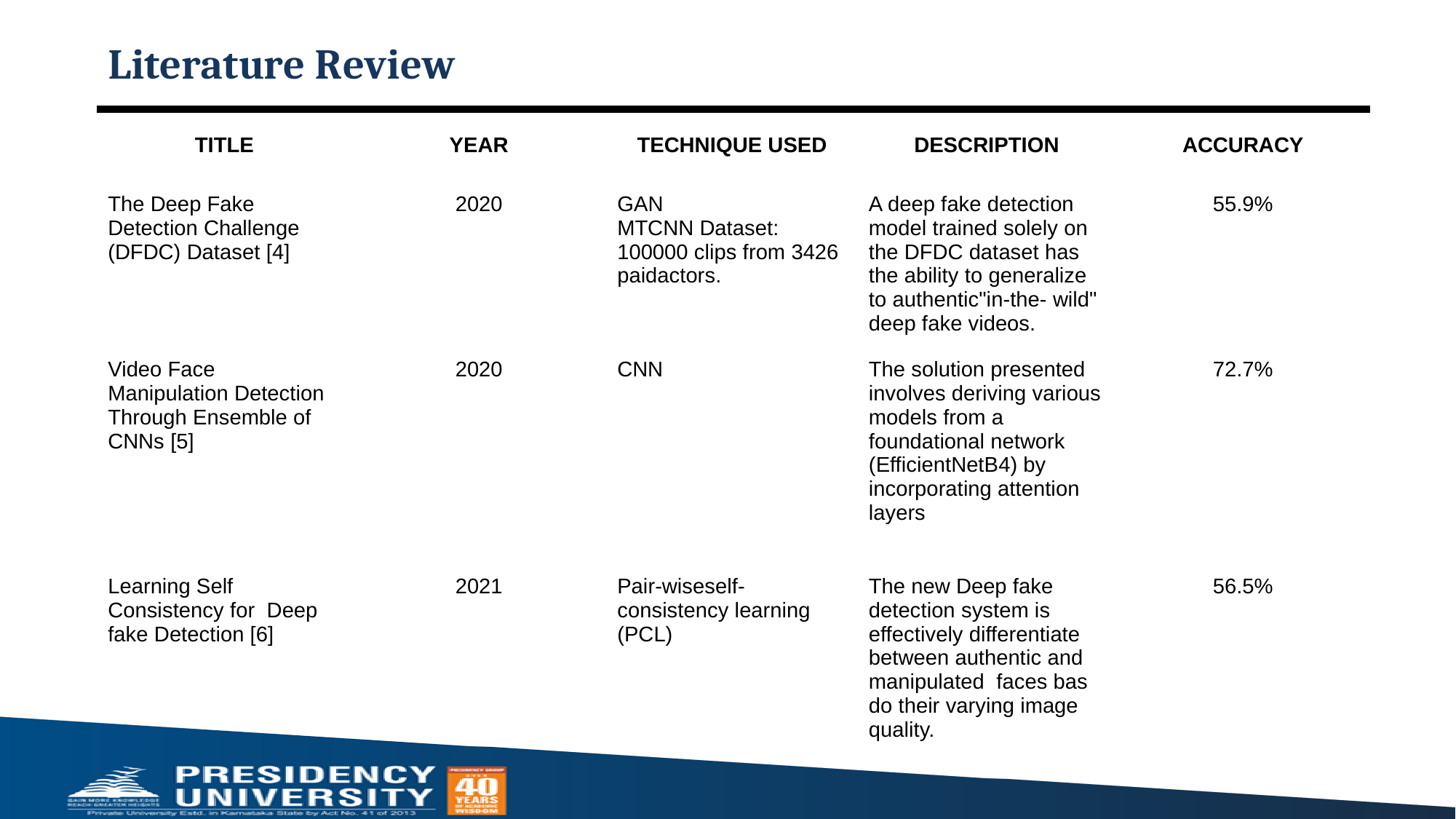

# Literature Review
| TITLE | YEAR | TECHNIQUE USED | DESCRIPTION | ACCURACY |
| --- | --- | --- | --- | --- |
| The Deep Fake Detection Challenge (DFDC) Dataset [4] | 2020 | GAN MTCNN Dataset: 100000 clips from 3426 paidactors. | A deep fake detection model trained solely on the DFDC dataset has the ability to generalize to authentic"in-the- wild" deep fake videos. | 55.9% |
| Video Face Manipulation Detection Through Ensemble of CNNs [5] | 2020 | CNN | The solution presented involves deriving various models from a foundational network (EfficientNetB4) by incorporating attention layers | 72.7% |
| Learning Self Consistency for Deep fake Detection [6] | 2021 | Pair-wiseself-consistency learning (PCL) | The new Deep fake detection system is effectively differentiate between authentic and manipulated faces bas do their varying image quality. | 56.5% |